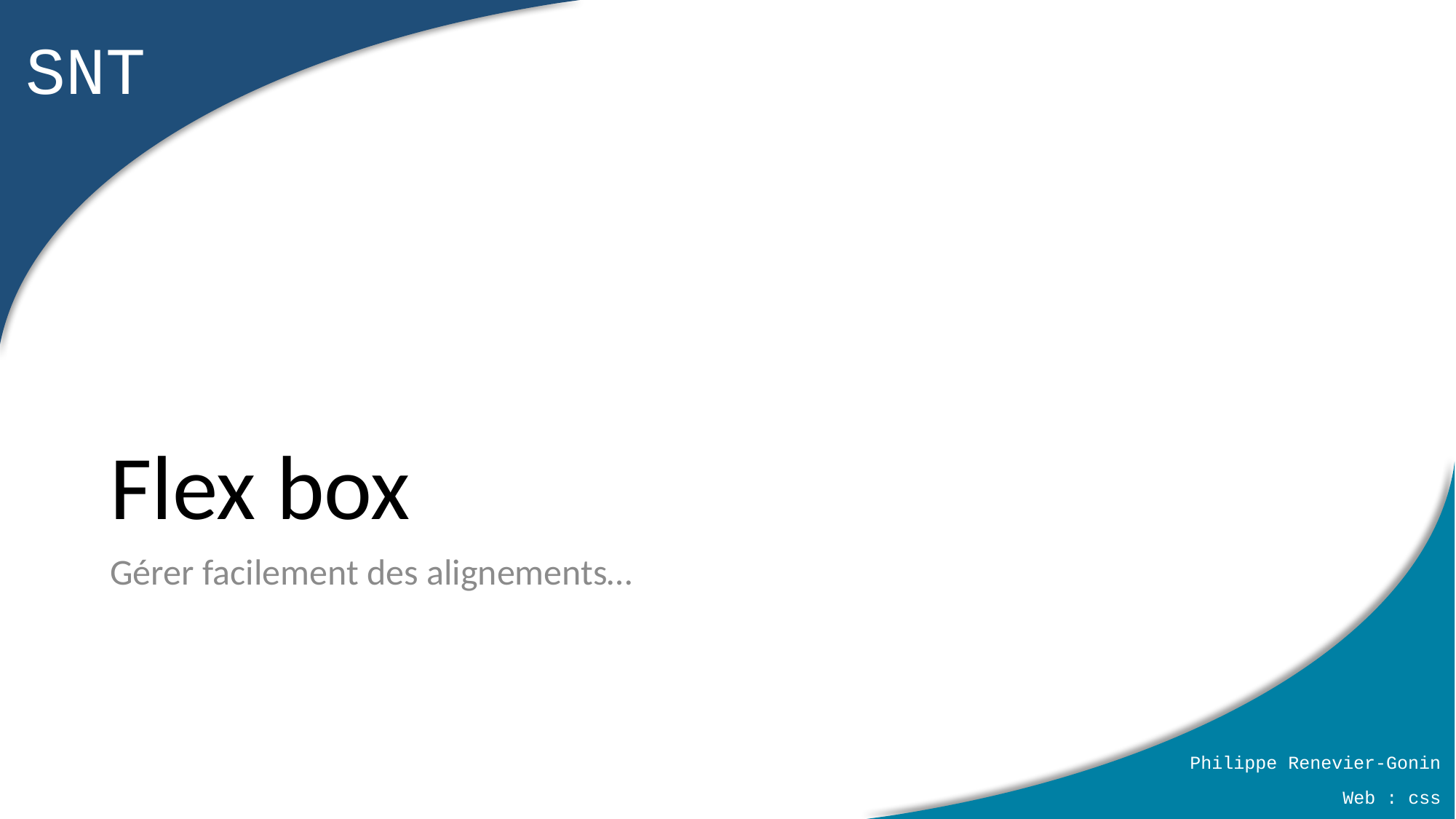

# Flex box
Gérer facilement des alignements…